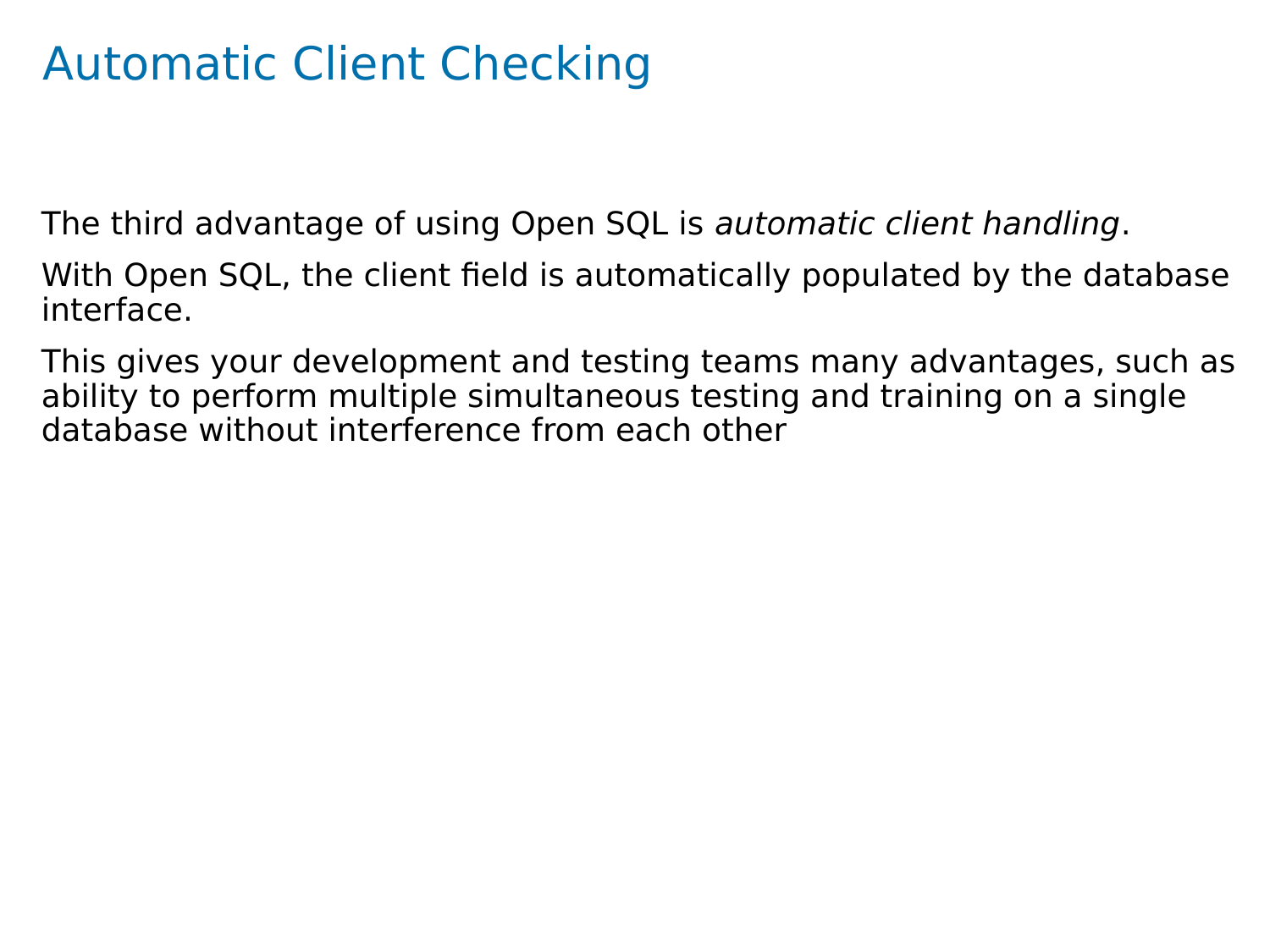

# Automatic Client Checking
The third advantage of using Open SQL is automatic client handling.
With Open SQL, the client field is automatically populated by the database interface.
This gives your development and testing teams many advantages, such as ability to perform multiple simultaneous testing and training on a single database without interference from each other